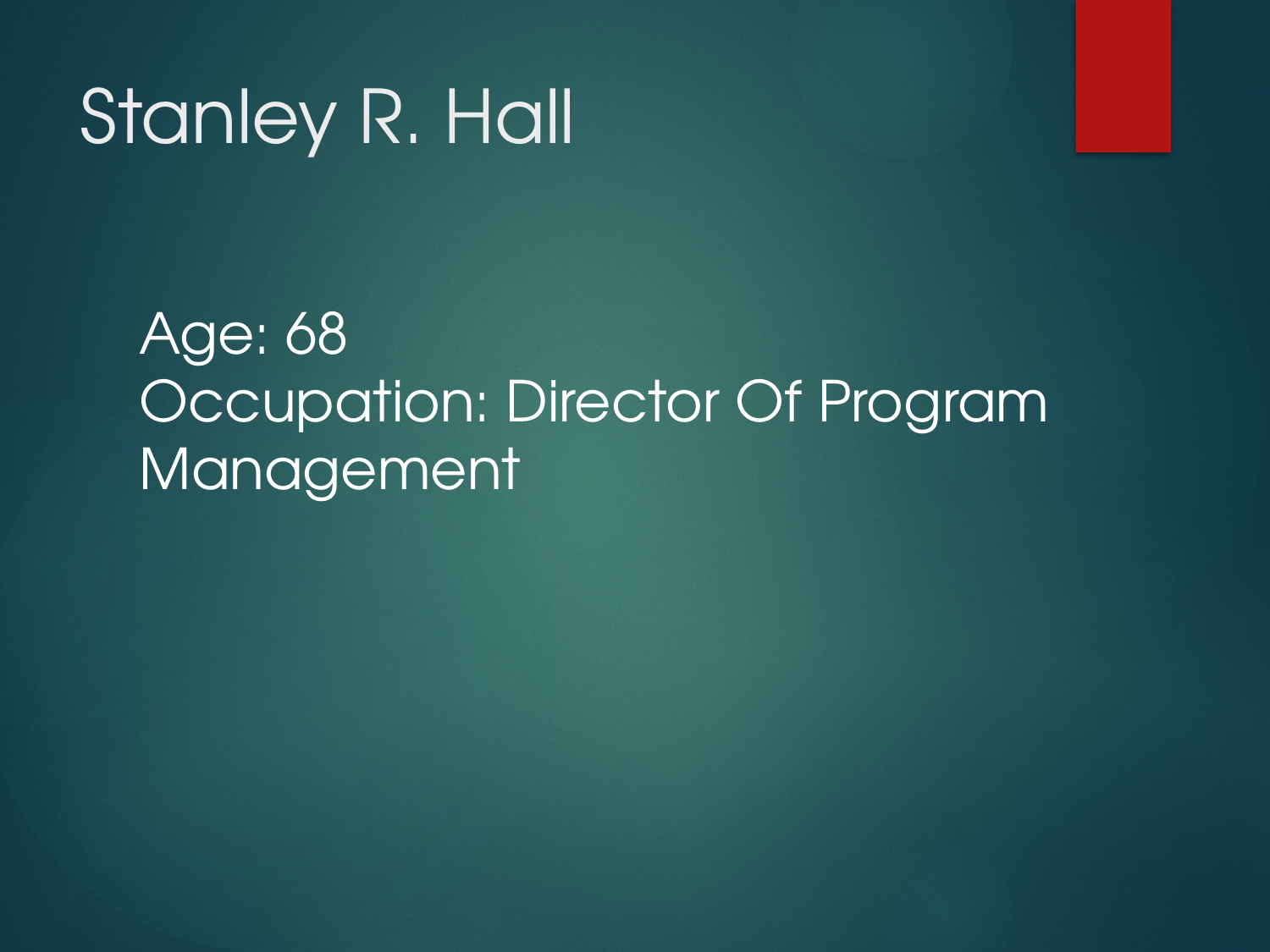

# Stanley R. Hall

Age: 68
Occupation: Director Of Program Management